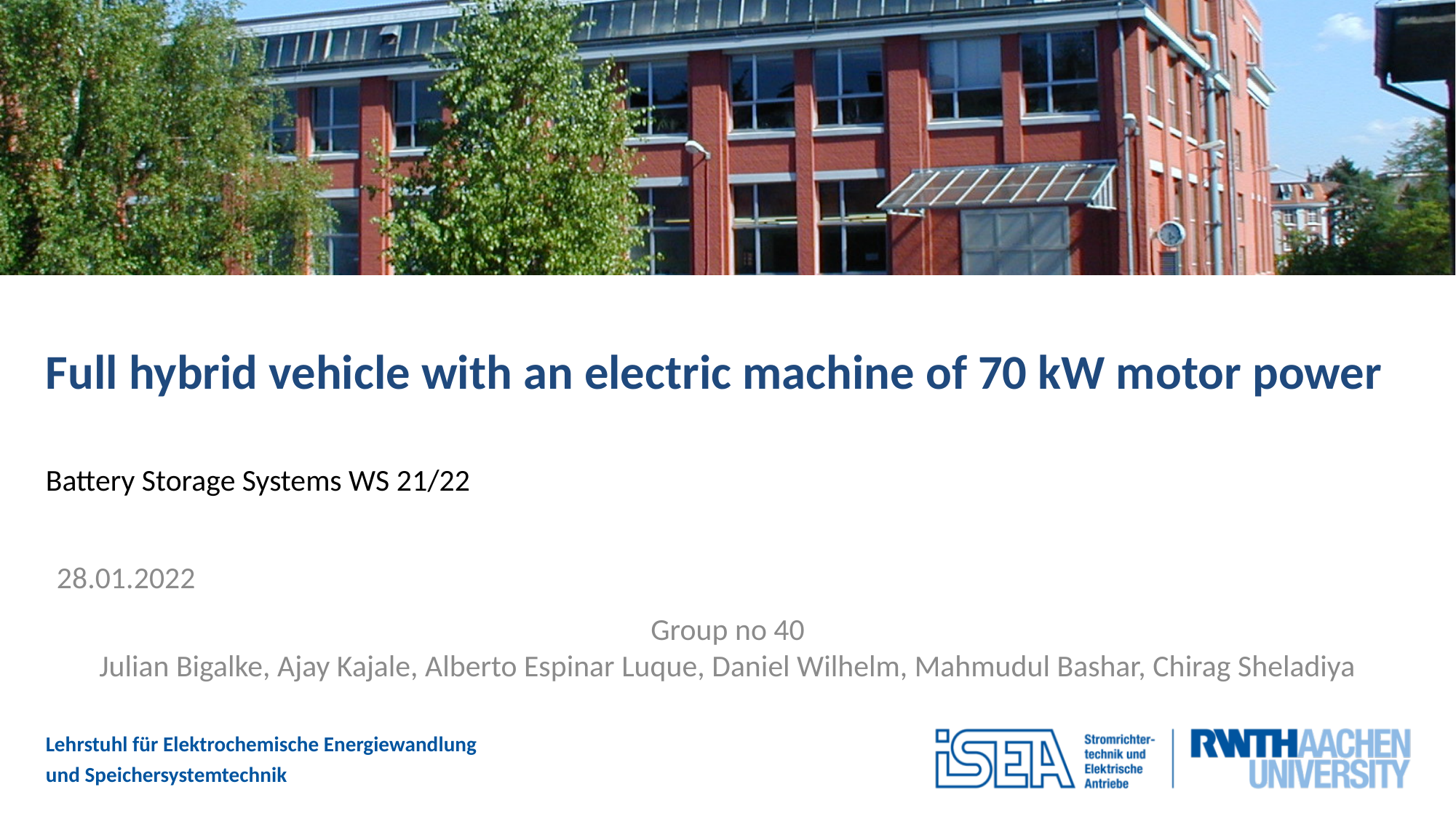

# Full hybrid vehicle with an electric machine of 70 kW motor power
Battery Storage Systems WS 21/22
28.01.2022
Group no 40
Julian Bigalke, Ajay Kajale, Alberto Espinar Luque, Daniel Wilhelm, Mahmudul Bashar, Chirag Sheladiya
23